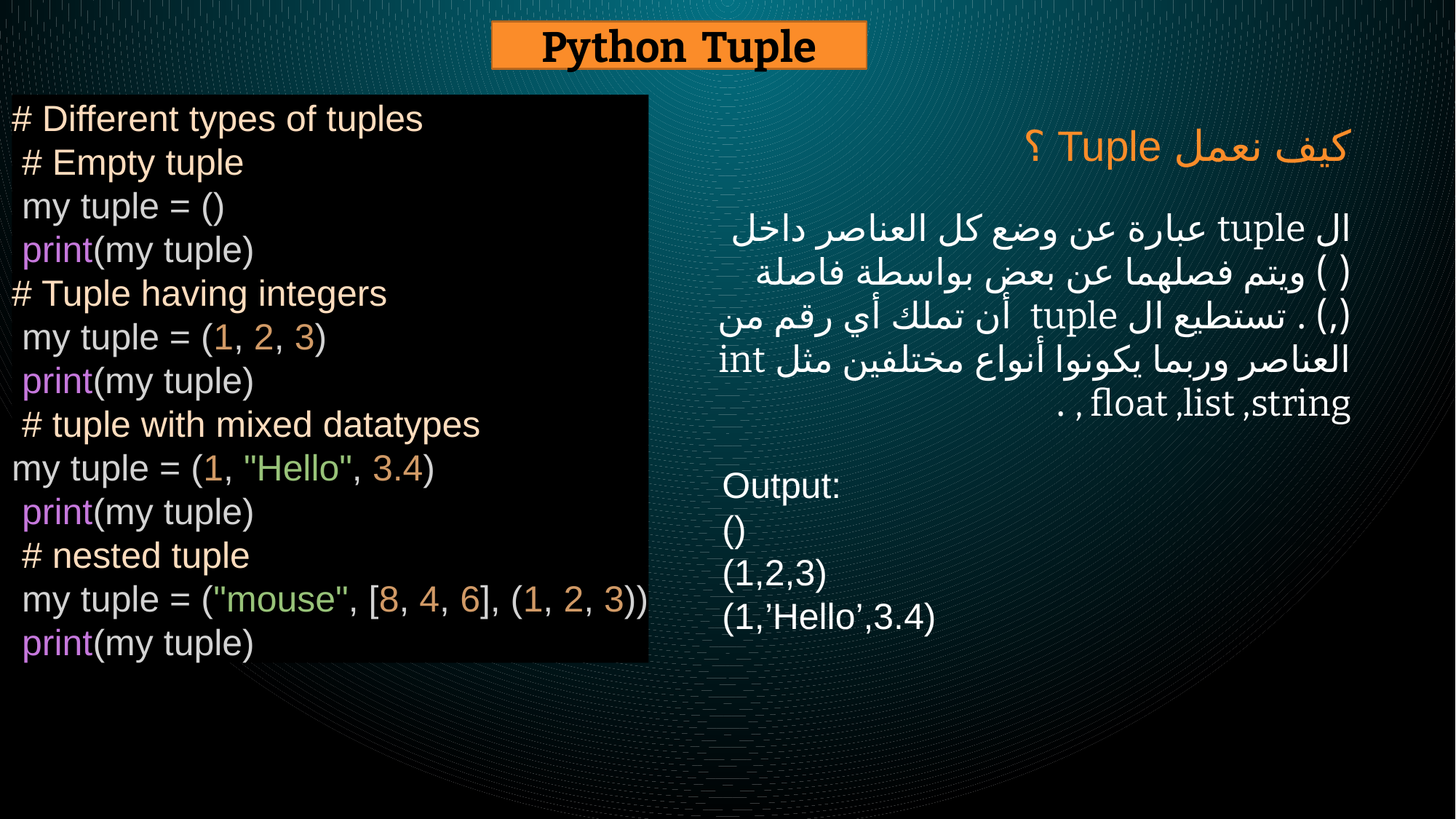

Python  Tuple
# Different types of tuples
 # Empty tuple
 my tuple = ()
 print(my tuple)
# Tuple having integers
 my tuple = (1, 2, 3)
 print(my tuple)
 # tuple with mixed datatypes
my tuple = (1, "Hello", 3.4)
 print(my tuple)
 # nested tuple
 my tuple = ("mouse", [8, 4, 6], (1, 2, 3))
 print(my tuple)
كيف نعمل Tuple ؟
ال tuple عبارة عن وضع كل العناصر داخل ( ) ويتم فصلهما عن بعض بواسطة فاصلة (,) . تستطيع ال tuple  أن تملك أي رقم من العناصر وربما يكونوا أنواع مختلفين مثل int , float ,list ,string .

#
Output:
()
(1,2,3)
(1,’Hello’,3.4)